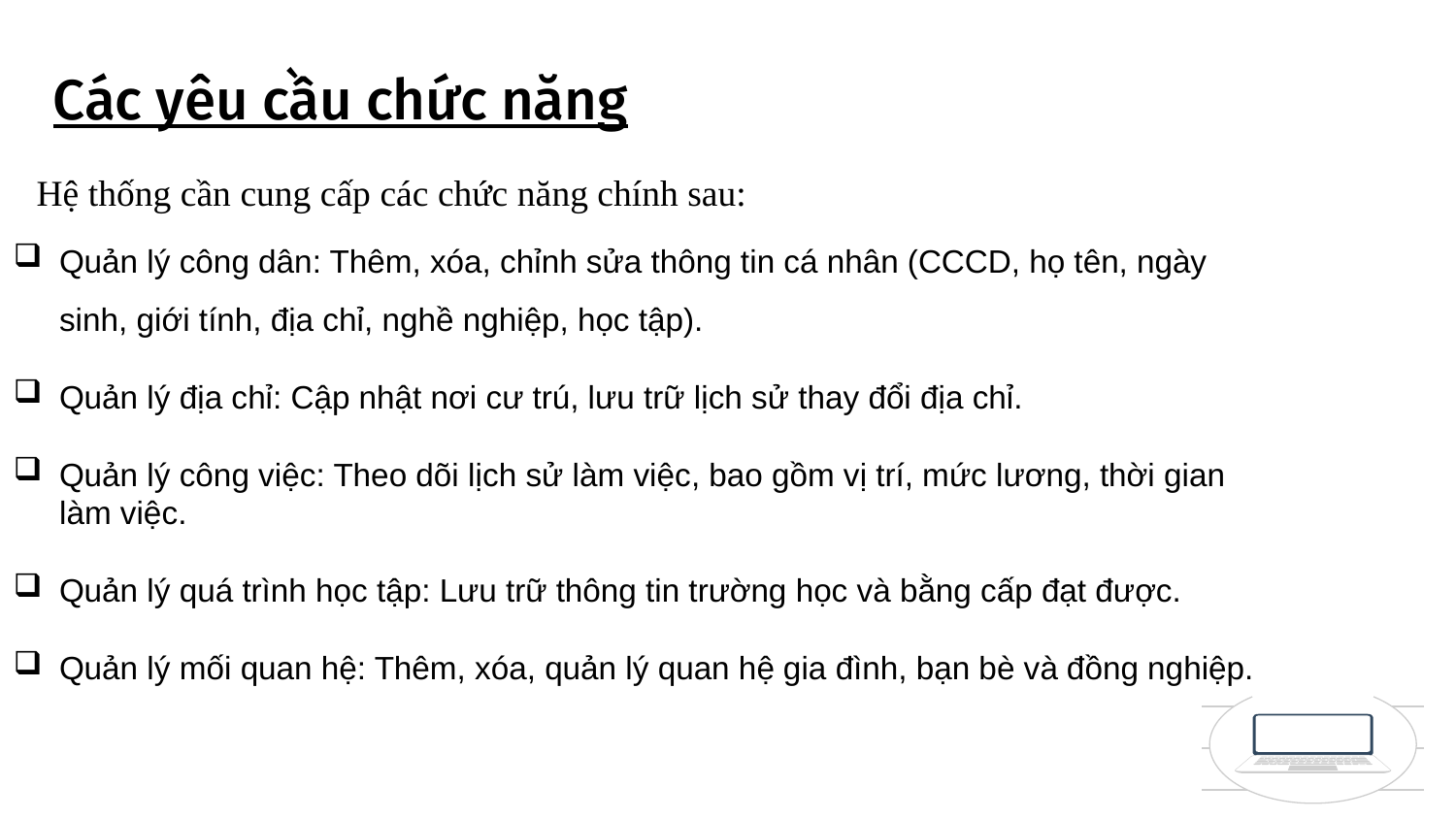

Các yêu cầu chức năng
Hệ thống cần cung cấp các chức năng chính sau:
Quản lý công dân: Thêm, xóa, chỉnh sửa thông tin cá nhân (CCCD, họ tên, ngày sinh, giới tính, địa chỉ, nghề nghiệp, học tập).

Quản lý địa chỉ: Cập nhật nơi cư trú, lưu trữ lịch sử thay đổi địa chỉ.

Quản lý công việc: Theo dõi lịch sử làm việc, bao gồm vị trí, mức lương, thời gian làm việc.

Quản lý quá trình học tập: Lưu trữ thông tin trường học và bằng cấp đạt được.

Quản lý mối quan hệ: Thêm, xóa, quản lý quan hệ gia đình, bạn bè và đồng nghiệp.